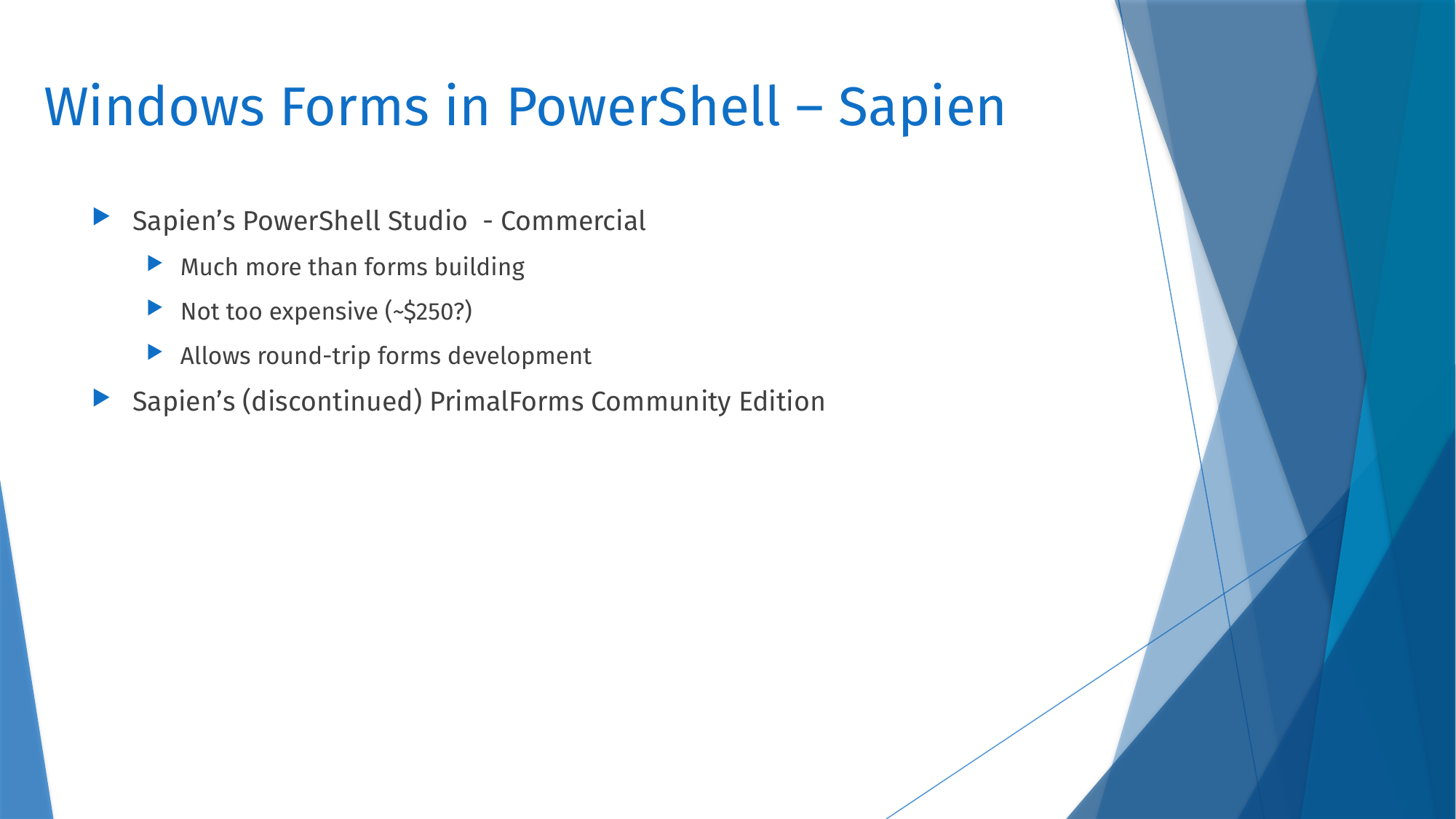

# Windows Forms in PowerShell – Sapien
Sapien’s PowerShell Studio  - Commercial
Much more than forms building
Not too expensive (~$250?)
Allows round-trip forms development
Sapien’s (discontinued) PrimalForms Community Edition